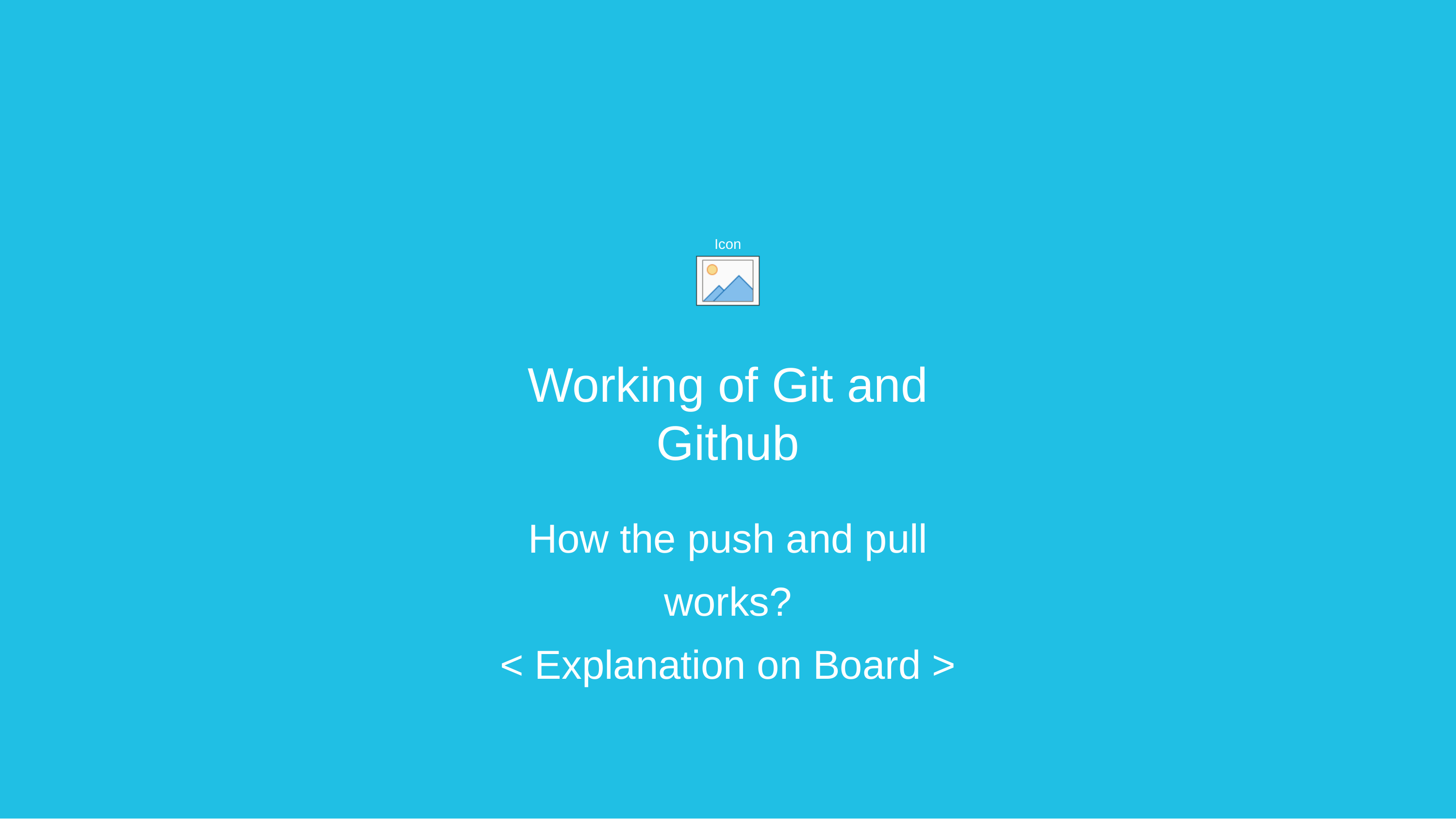

Working of Git and Github
How the push and pull works?
< Explanation on Board >